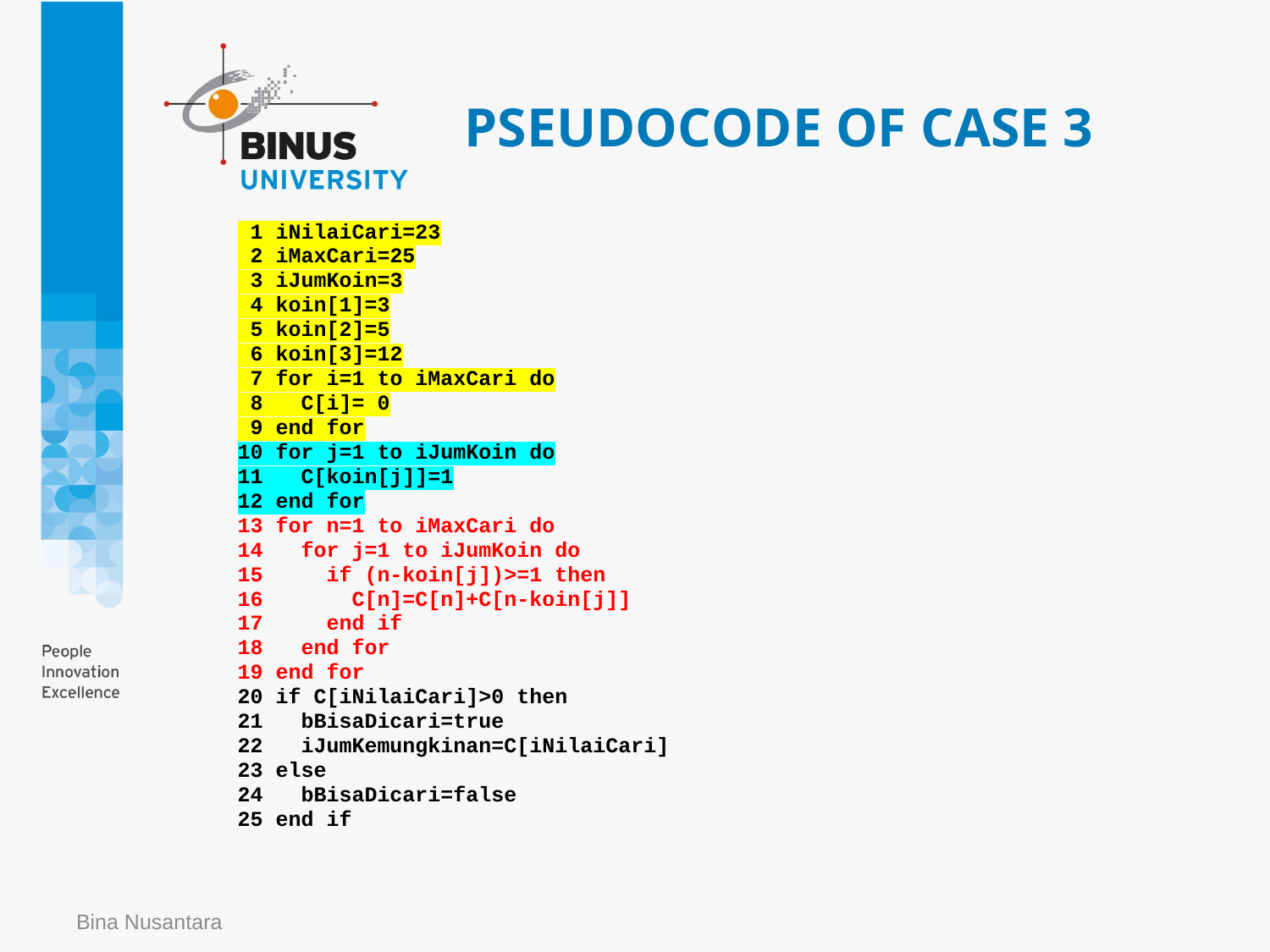

# PSEUDOCODE OF CASE 3
 1 iNilaiCari=23
 2 iMaxCari=25
 3 iJumKoin=3
 4 koin[1]=3
 5 koin[2]=5
 6 koin[3]=12
 7 for i=1 to iMaxCari do
 8   C[i]= 0
 9 end for
10 for j=1 to iJumKoin do
11   C[koin[j]]=1
12 end for
13 for n=1 to iMaxCari do
14   for j=1 to iJumKoin do
15     if (n-koin[j])>=1 then
16       C[n]=C[n]+C[n-koin[j]]
17     end if
18   end for
19 end for
20 if C[iNilaiCari]>0 then
21   bBisaDicari=true
22   iJumKemungkinan=C[iNilaiCari]
23 else
24   bBisaDicari=false
25 end if
Bina Nusantara